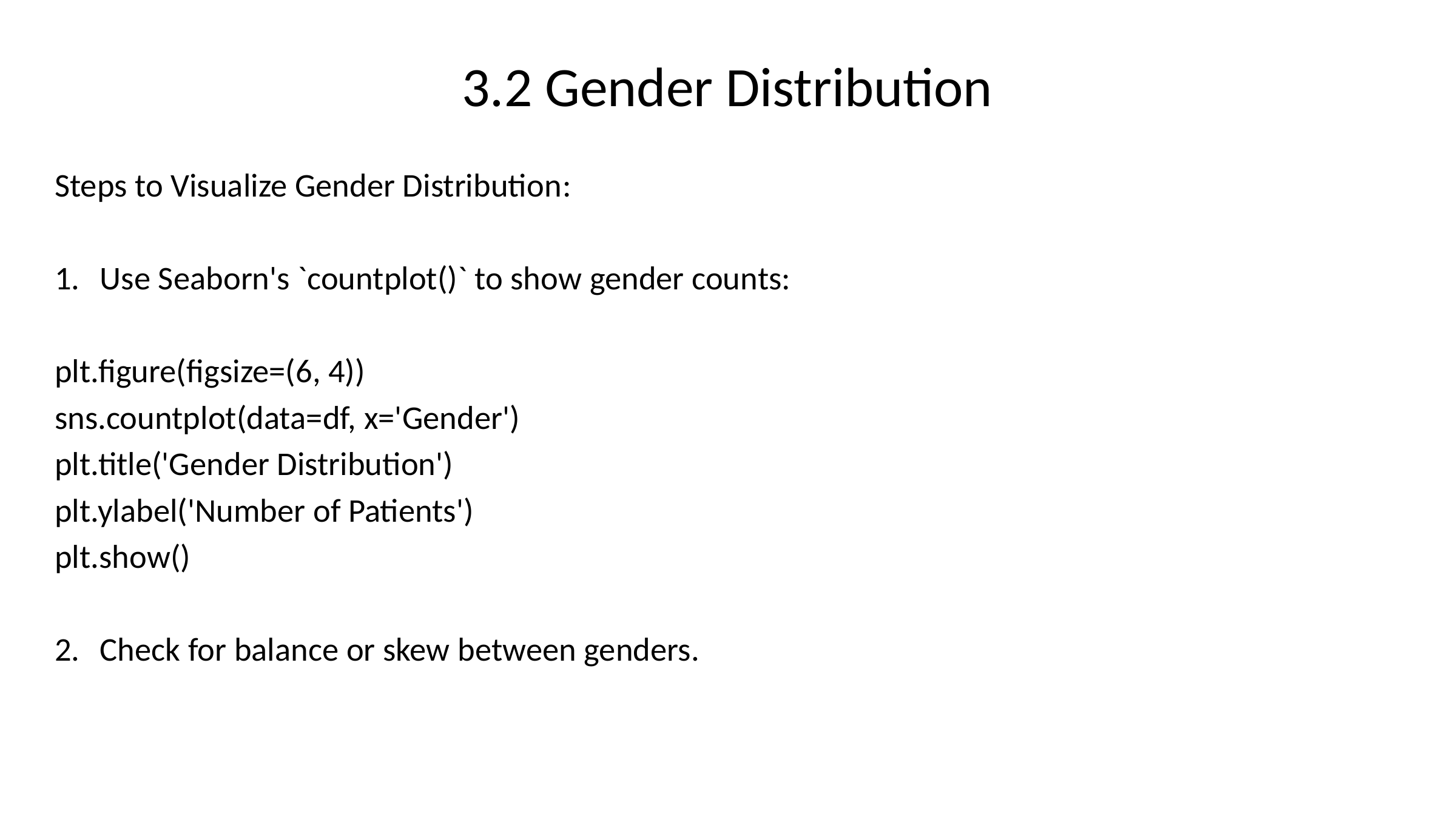

# 3.2 Gender Distribution
Steps to Visualize Gender Distribution:

Use Seaborn's `countplot()` to show gender counts:

plt.figure(figsize=(6, 4))
sns.countplot(data=df, x='Gender')
plt.title('Gender Distribution')
plt.ylabel('Number of Patients')
plt.show()

Check for balance or skew between genders.